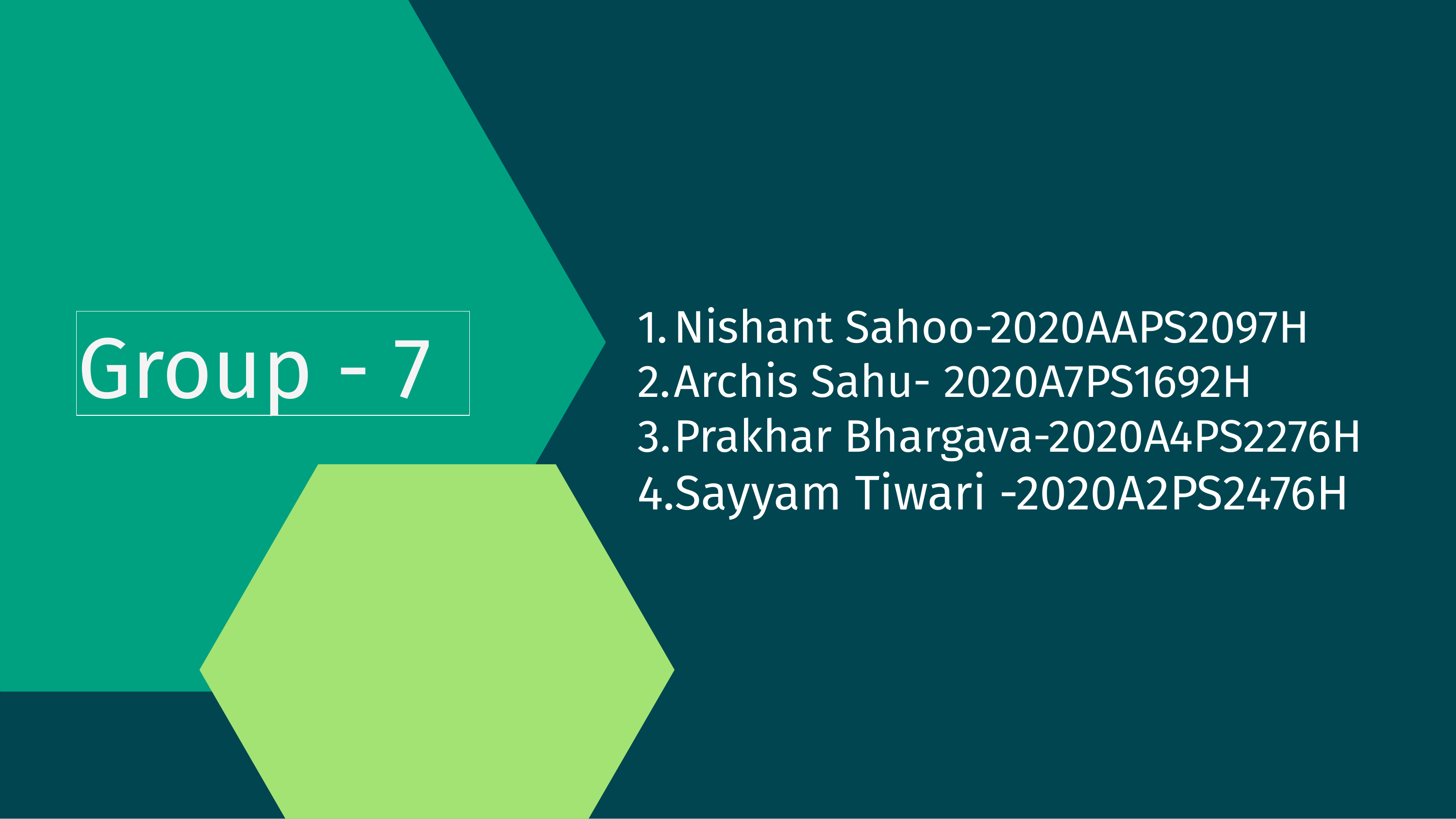

Nishant Sahoo-2020AAPS2097H
Archis Sahu- 2020A7PS1692H
Prakhar Bhargava-2020A4PS2276H
Sayyam Tiwari -2020A2PS2476H
Group - 7